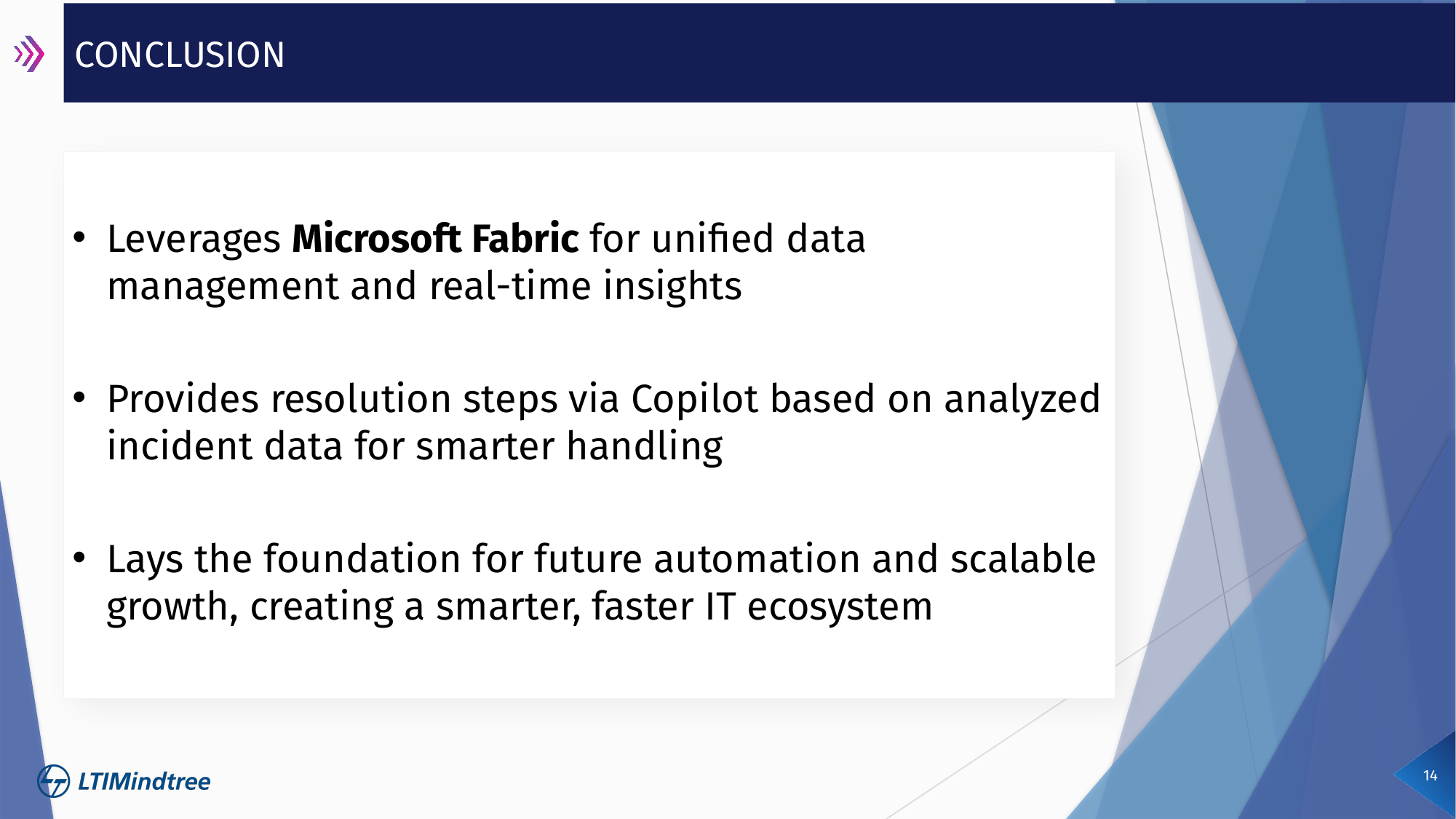

CONCLUSION

Leverages Microsoft Fabric for unified data management and real-time insights

Provides resolution steps via Copilot based on analyzed incident data for smarter handling

Lays the foundation for future automation and scalable growth, creating a smarter, faster IT ecosystem